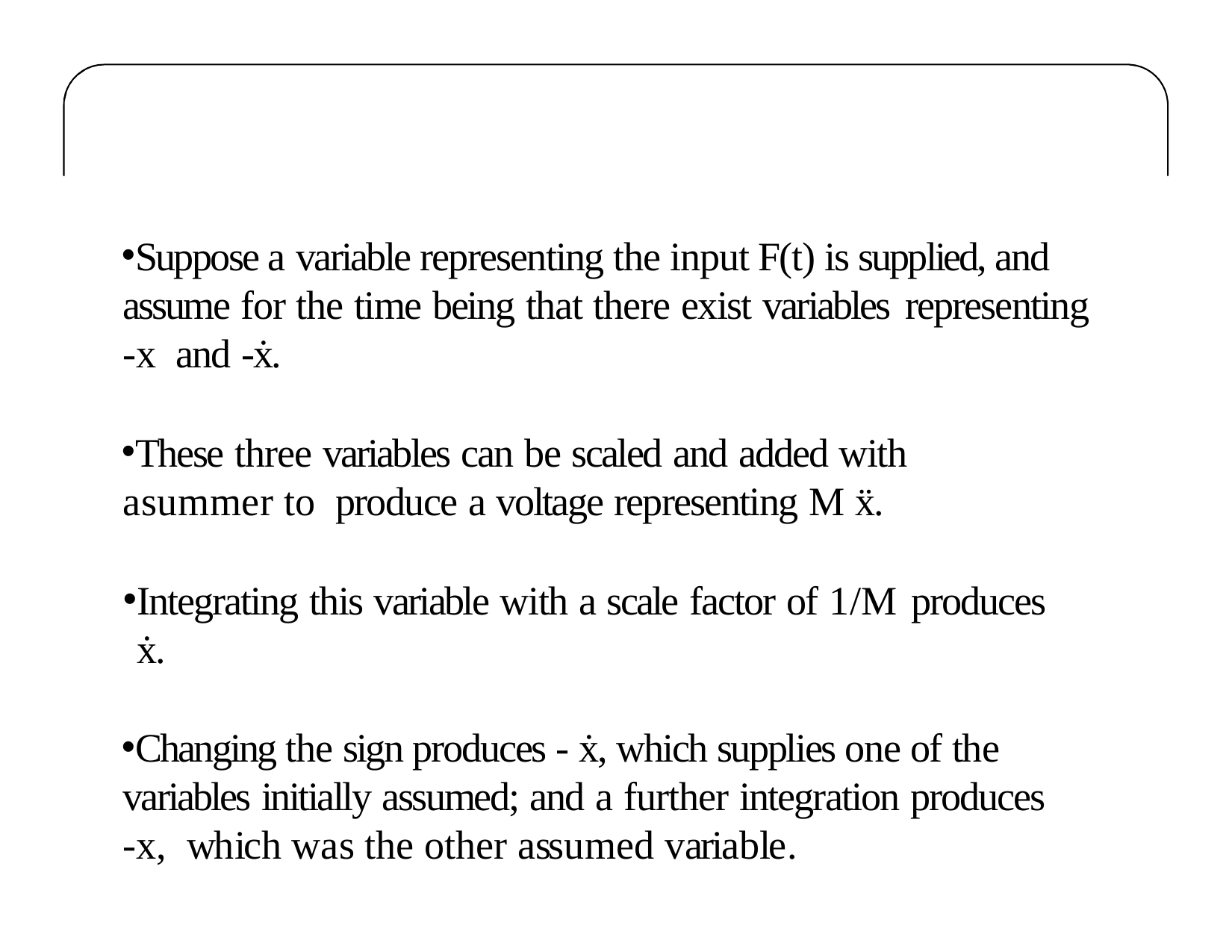

Suppose a variable representing the input F(t) is supplied, and  assume for the time being that there exist variables representing -x  and -ẋ.

These three variables can be scaled and added with asummer to  produce a voltage representing M ẍ.

Integrating this variable with a scale factor of 1/M produces ẋ.

Changing the sign produces - ẋ, which supplies one of the  variables initially assumed; and a further integration produces -x,  which was the other assumed variable.